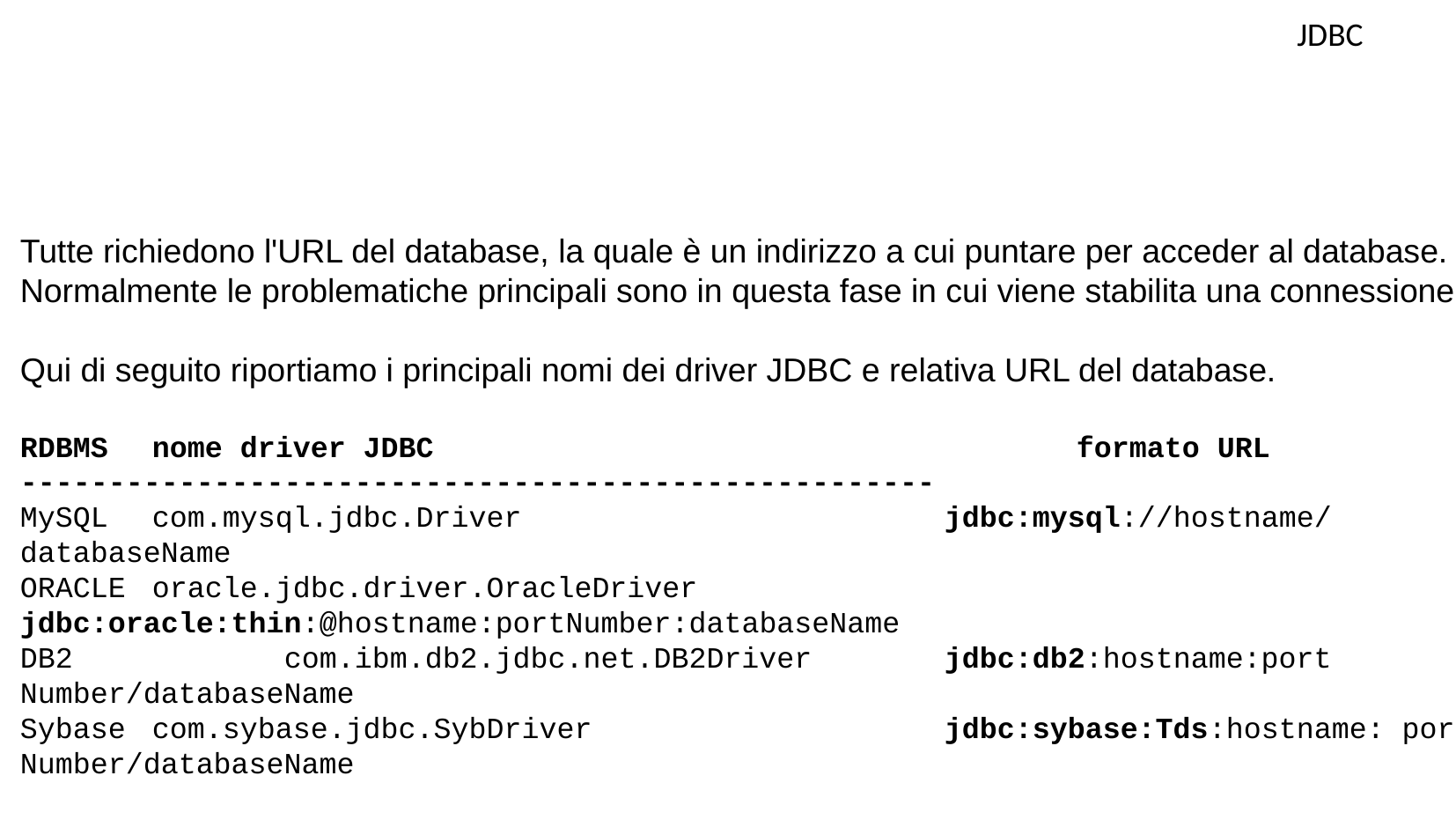

JDBC
Tutte richiedono l'URL del database, la quale è un indirizzo a cui puntare per acceder al database.
Normalmente le problematiche principali sono in questa fase in cui viene stabilita una connessione.

Qui di seguito riportiamo i principali nomi dei driver JDBC e relativa URL del database.

RDBMS	nome driver JDBC					formato URL
----------------------------------------------------
MySQL	com.mysql.jdbc.Driver				jdbc:mysql://hostname/ databaseName
ORACLE	oracle.jdbc.driver.OracleDriver	jdbc:oracle:thin:@hostname:portNumber:databaseName
DB2		com.ibm.db2.jdbc.net.DB2Driver	jdbc:db2:hostname:port Number/databaseName
Sybase	com.sybase.jdbc.SybDriver			jdbc:sybase:Tds:hostname: port Number/databaseName

La parte della URL evidenziata è fissa, è necessario cambiare unicamente la parte rimanente per il setup del database.